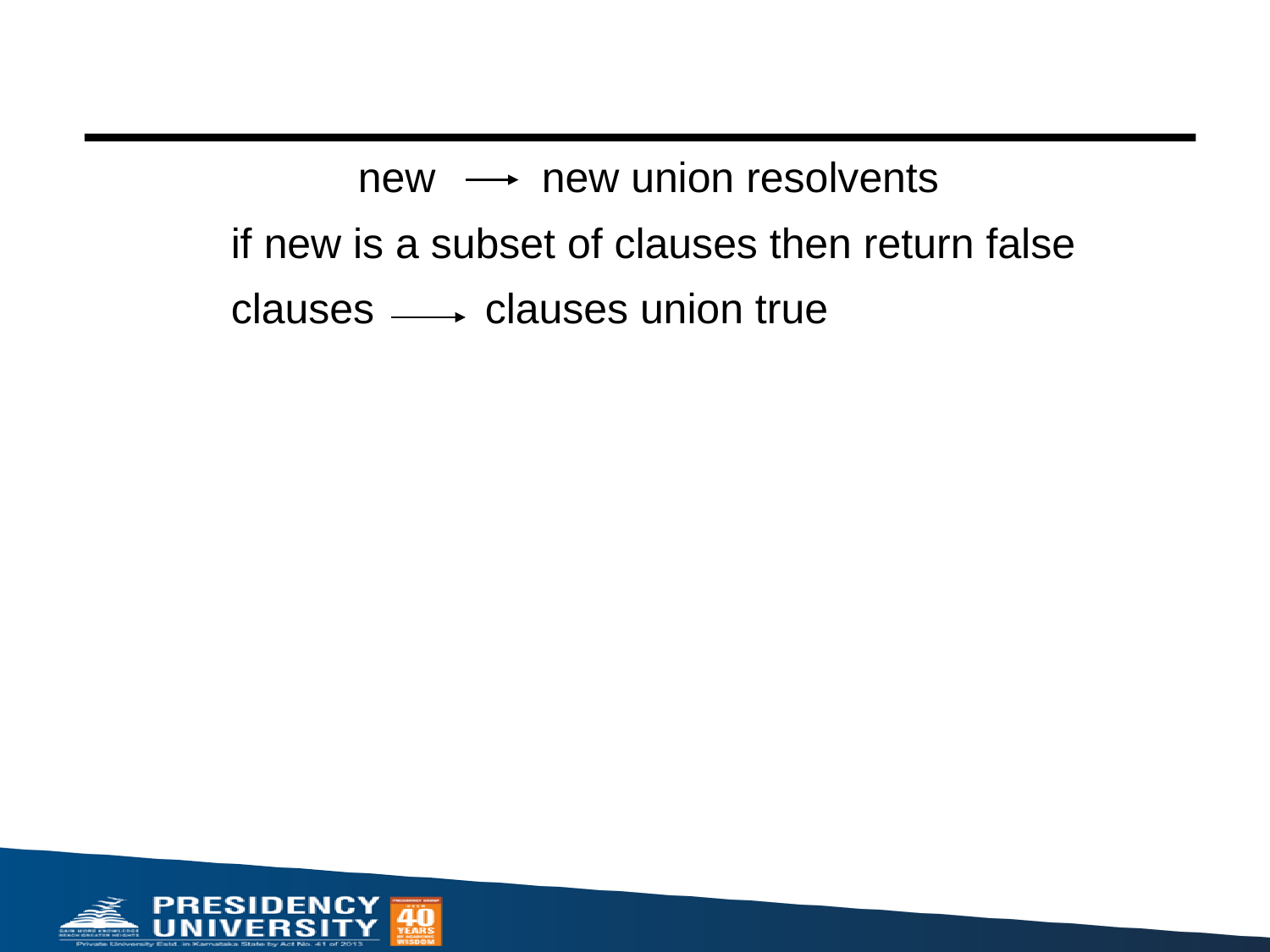

#
		new         new union resolvents
	if new is a subset of clauses then return false
	clauses     	clauses union true